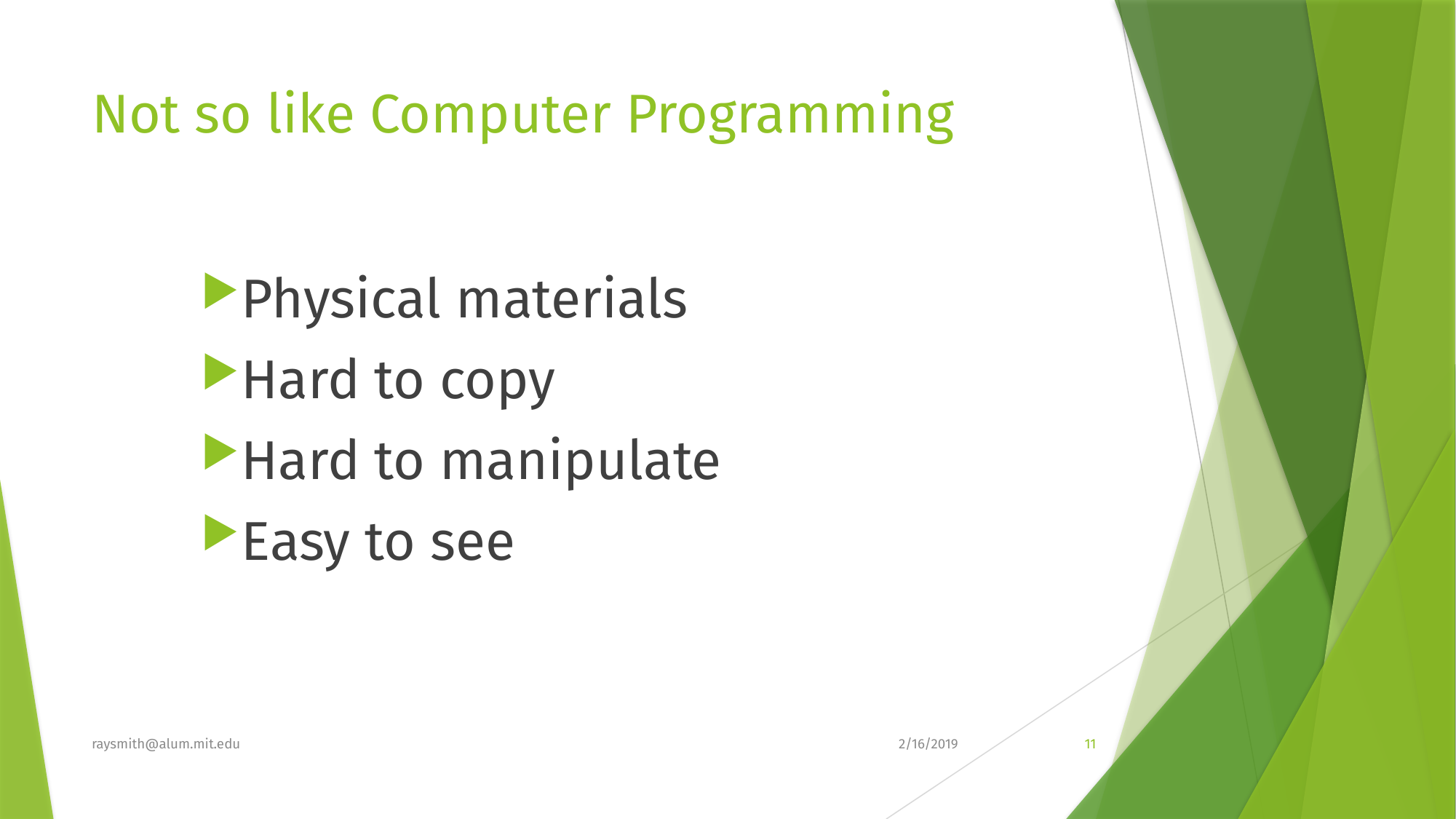

# Not so like Computer Programming
Physical materials
Hard to copy
Hard to manipulate
Easy to see

raysmith@alum.mit.edu
2/16/2019
11